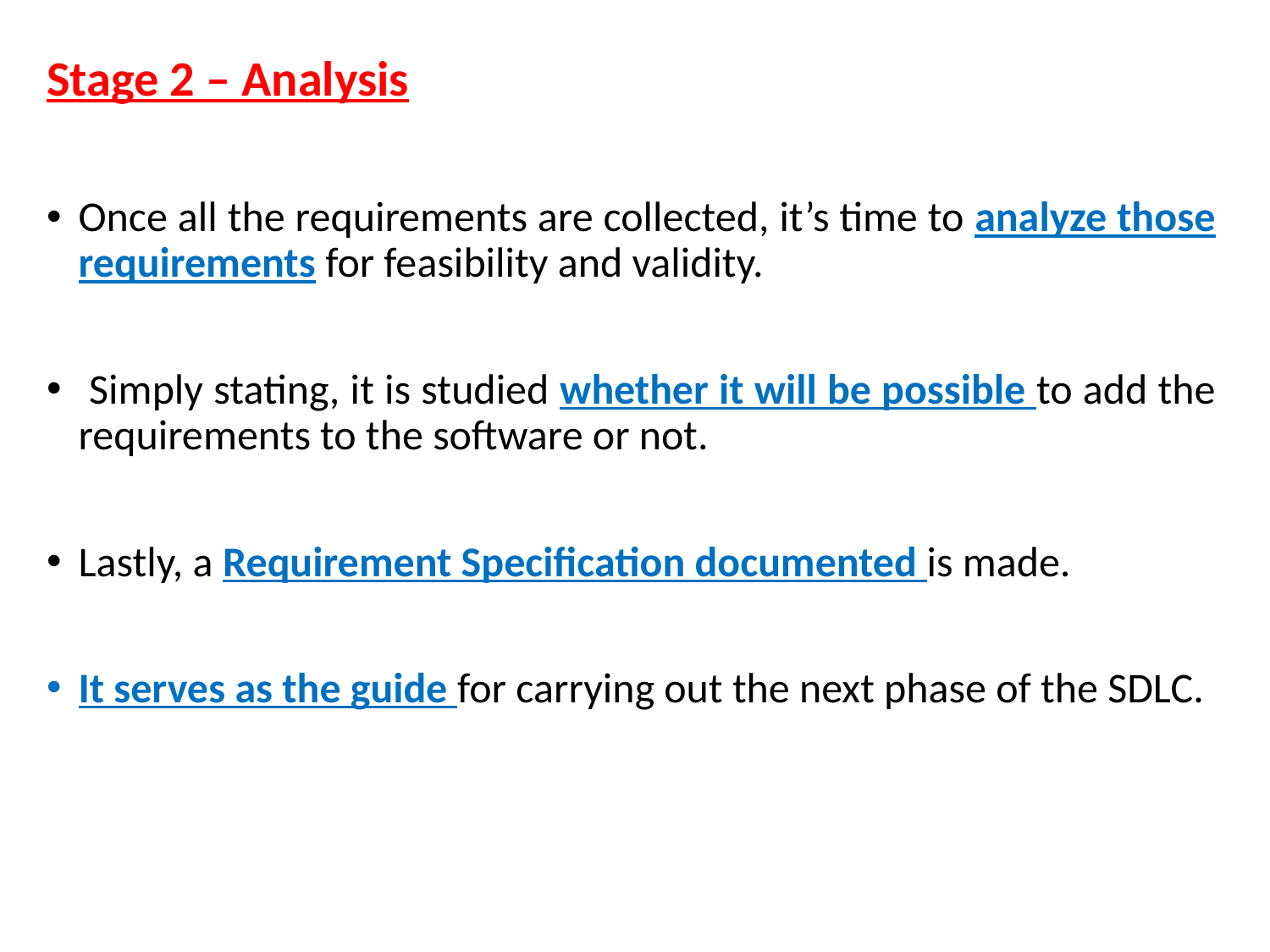

Stage 2 – Analysis

Once all the requirements are collected, it’s time to analyze those requirements for feasibility and validity.

 Simply stating, it is studied whether it will be possible to add the requirements to the software or not.

Lastly, a Requirement Specification documented is made.

It serves as the guide for carrying out the next phase of the SDLC.